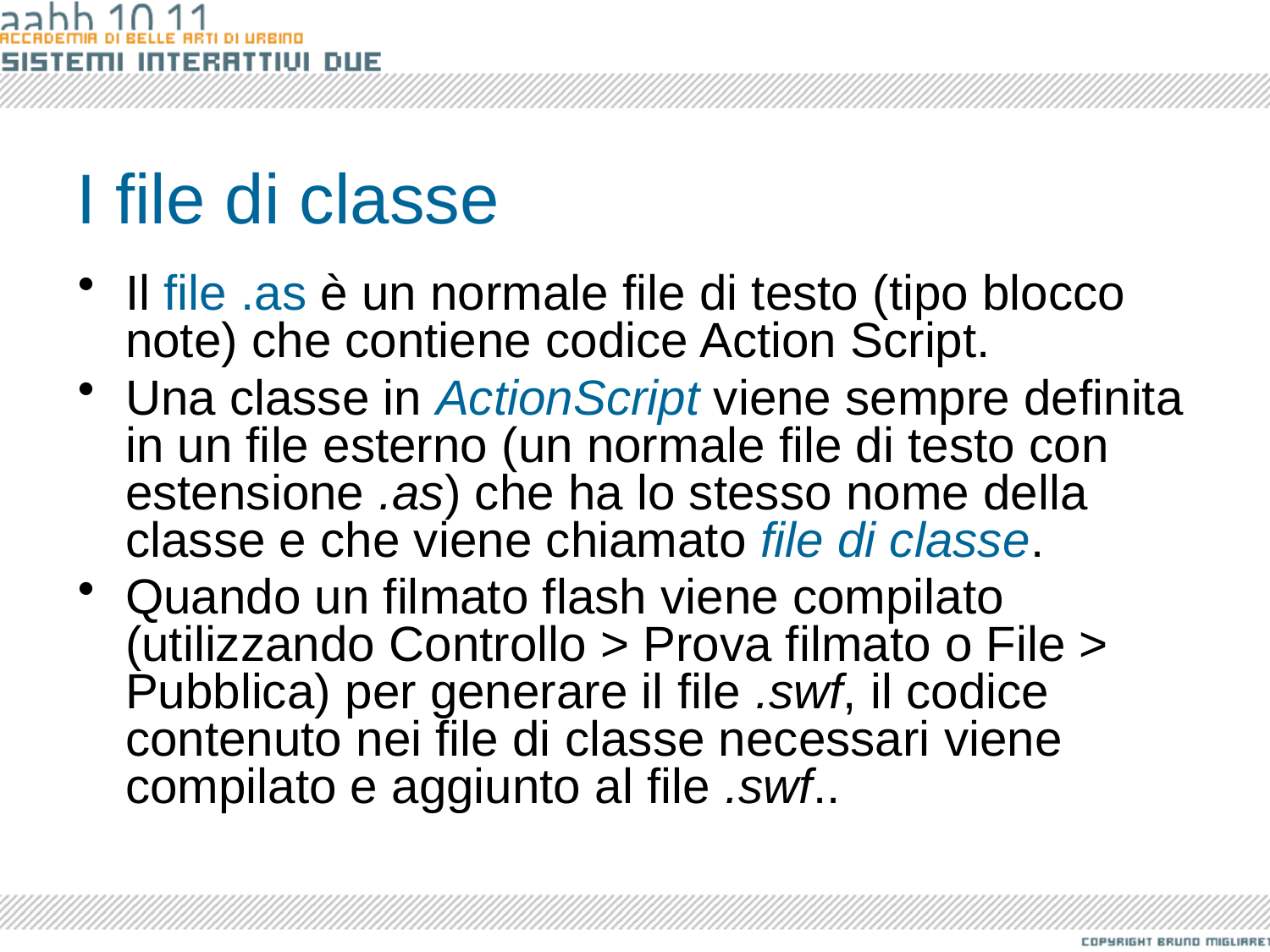

# I file di classe
Il file .as è un normale file di testo (tipo blocco note) che contiene codice Action Script.
Una classe in ActionScript viene sempre definita in un file esterno (un normale file di testo con estensione .as) che ha lo stesso nome della classe e che viene chiamato file di classe.
Quando un filmato flash viene compilato (utilizzando Controllo > Prova filmato o File > Pubblica) per generare il file .swf, il codice contenuto nei file di classe necessari viene compilato e aggiunto al file .swf..